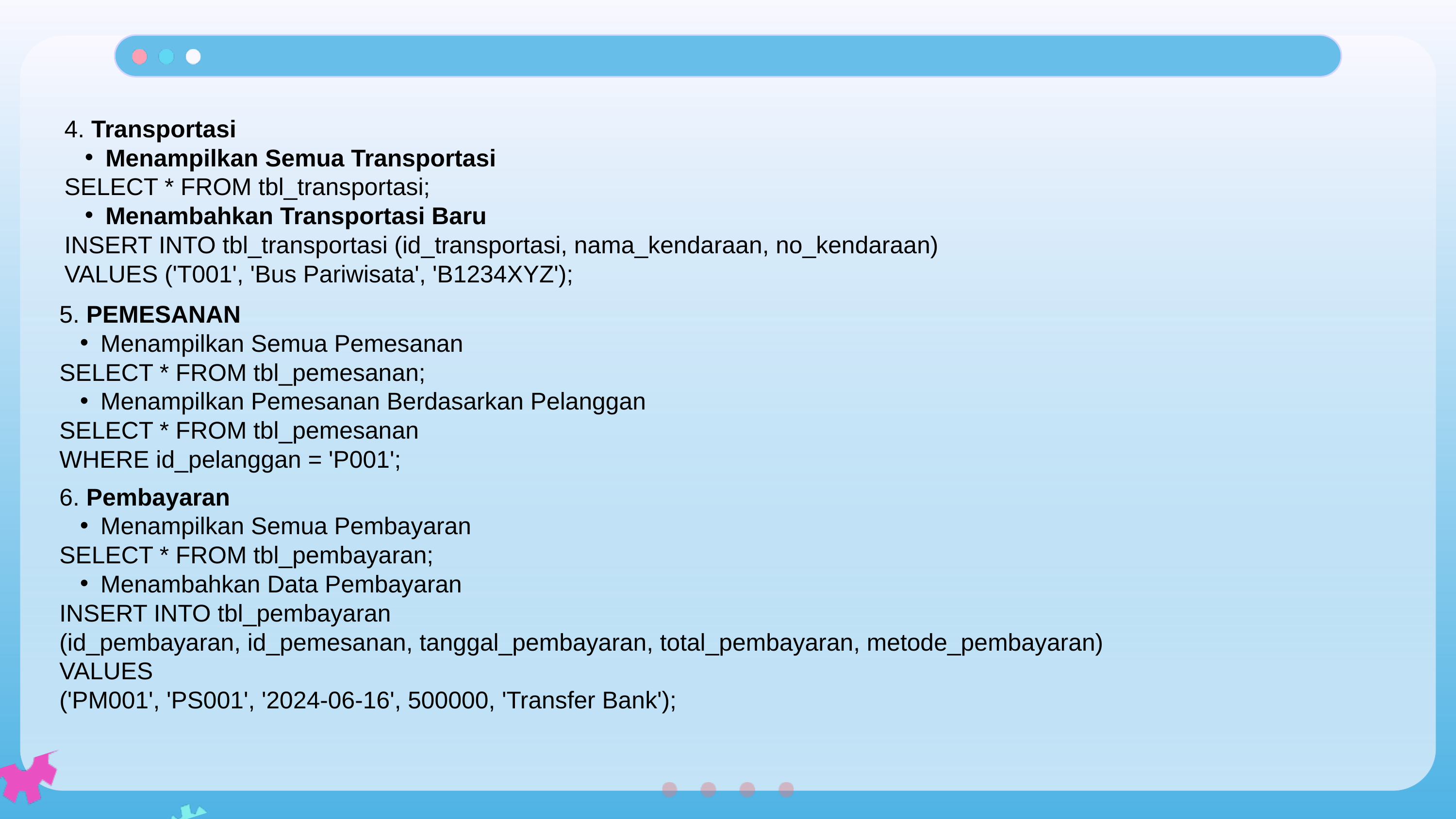

4. Transportasi
Menampilkan Semua Transportasi
SELECT * FROM tbl_transportasi;
Menambahkan Transportasi Baru
INSERT INTO tbl_transportasi (id_transportasi, nama_kendaraan, no_kendaraan)
VALUES ('T001', 'Bus Pariwisata', 'B1234XYZ');
5. PEMESANAN
Menampilkan Semua Pemesanan
SELECT * FROM tbl_pemesanan;
Menampilkan Pemesanan Berdasarkan Pelanggan
SELECT * FROM tbl_pemesanan
WHERE id_pelanggan = 'P001';
6. Pembayaran
Menampilkan Semua Pembayaran
SELECT * FROM tbl_pembayaran;
Menambahkan Data Pembayaran
INSERT INTO tbl_pembayaran
(id_pembayaran, id_pemesanan, tanggal_pembayaran, total_pembayaran, metode_pembayaran)
VALUES
('PM001', 'PS001', '2024-06-16', 500000, 'Transfer Bank');